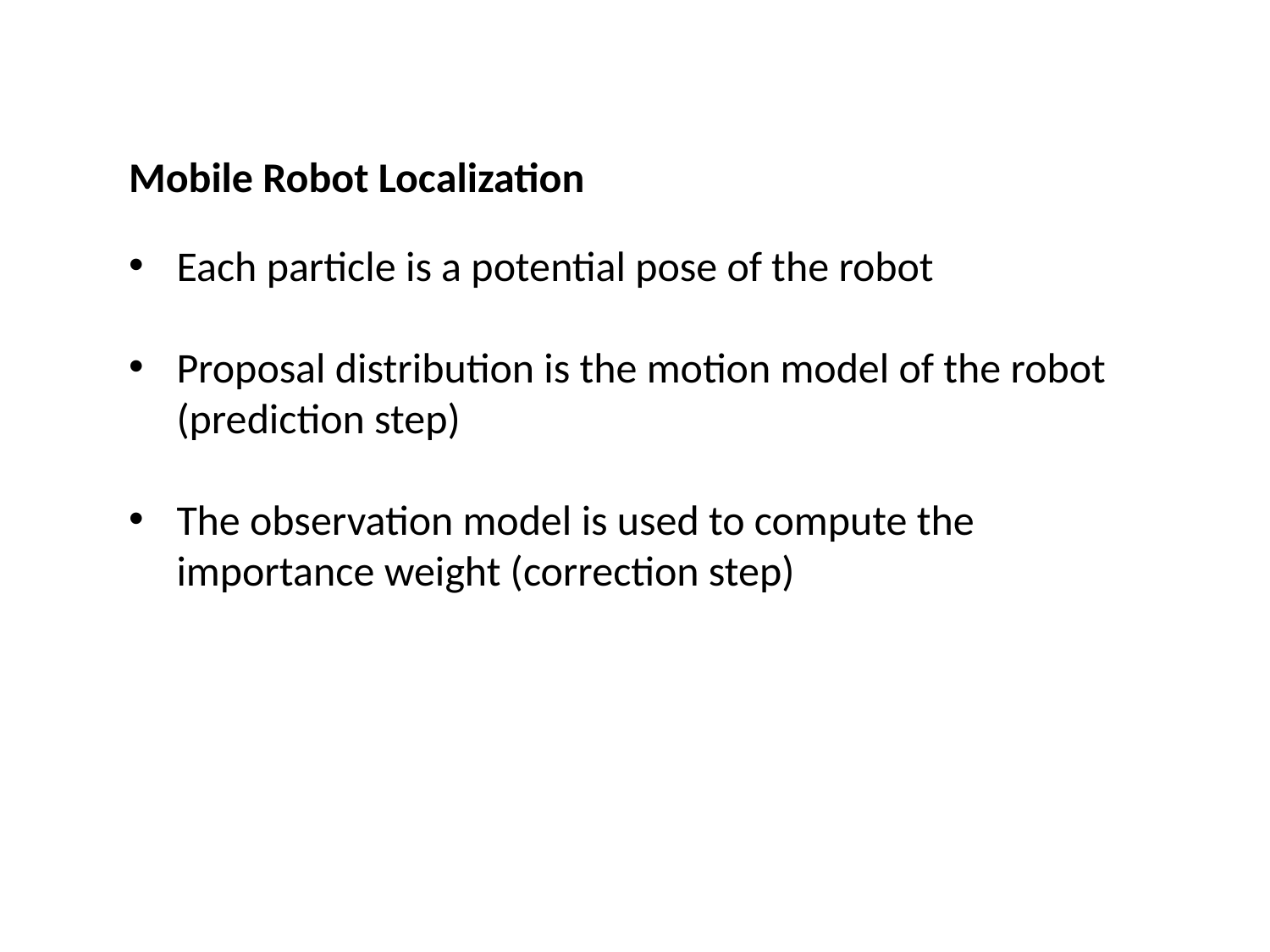

Mobile Robot Localization

Each particle is a potential pose of the robot

Proposal distribution is the motion model of the robot (prediction step)

The observation model is used to compute the importance weight (correction step)